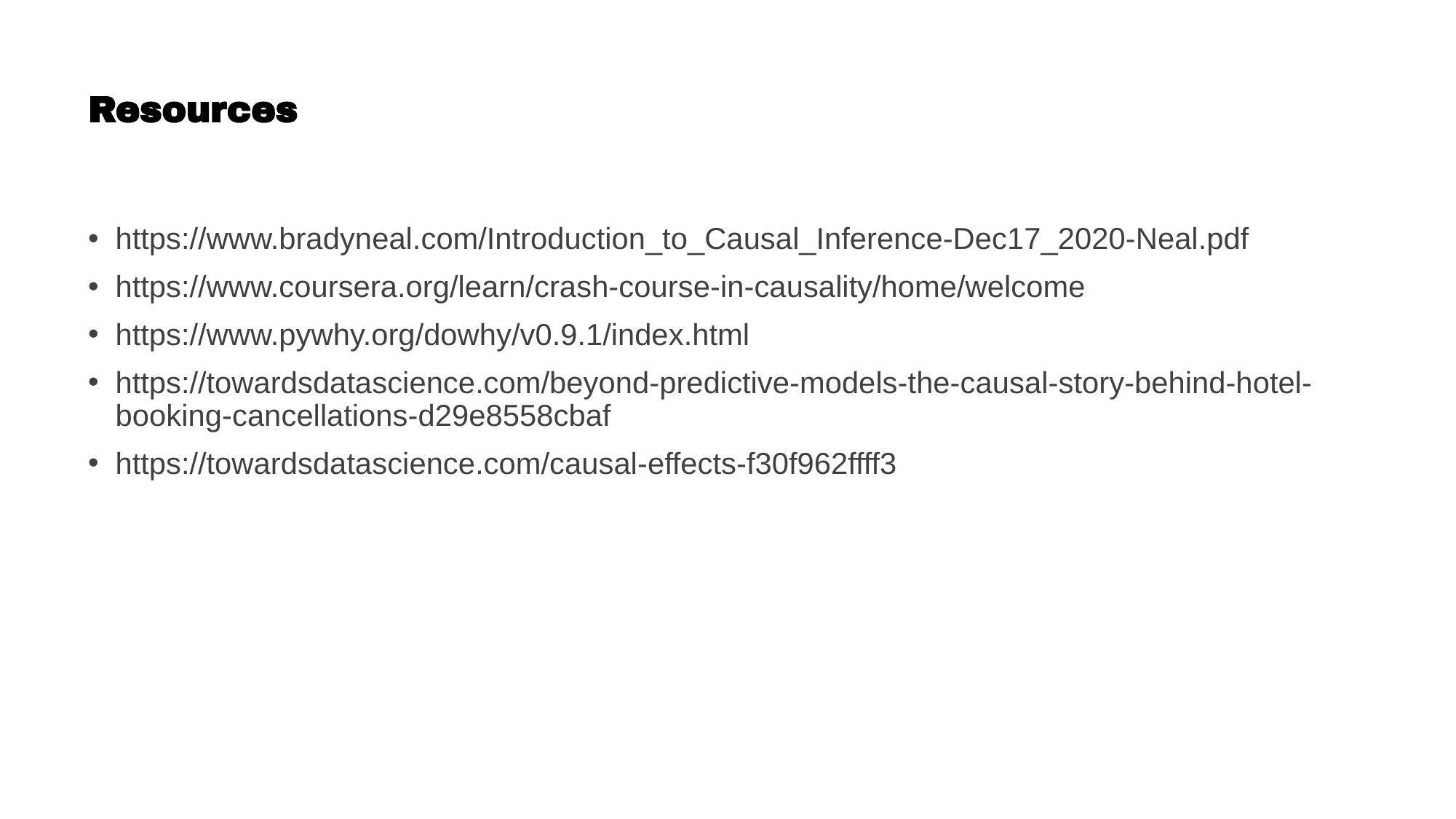

# Resources
https://www.bradyneal.com/Introduction_to_Causal_Inference-Dec17_2020-Neal.pdf
https://www.coursera.org/learn/crash-course-in-causality/home/welcome
https://www.pywhy.org/dowhy/v0.9.1/index.html
https://towardsdatascience.com/beyond-predictive-models-the-causal-story-behind-hotel-booking-cancellations-d29e8558cbaf
https://towardsdatascience.com/causal-effects-f30f962ffff3